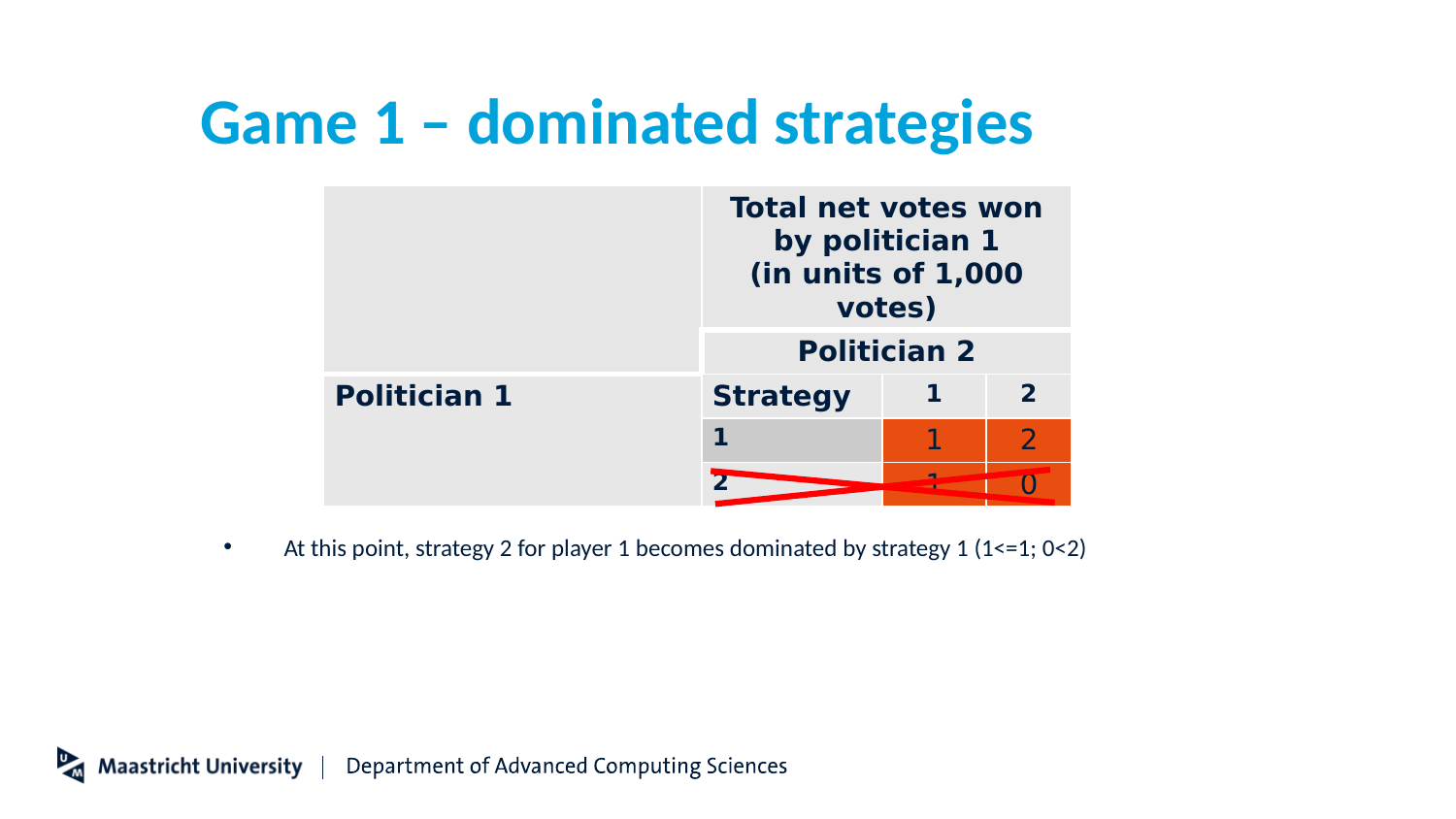

# Game 1 – dominated strategies
|  | Total net votes won by politician 1 (in units of 1,000 votes) |  |  |
| --- | --- | --- | --- |
|  | Politician 2 |  |  |
| Politician 1 | Strategy | 1 | 2 |
|  | 1 | 1 | 2 |
|  | 2 | 1 | 0 |

 At this point, strategy 2 for player 1 becomes dominated by strategy 1 (1<=1; 0<2)